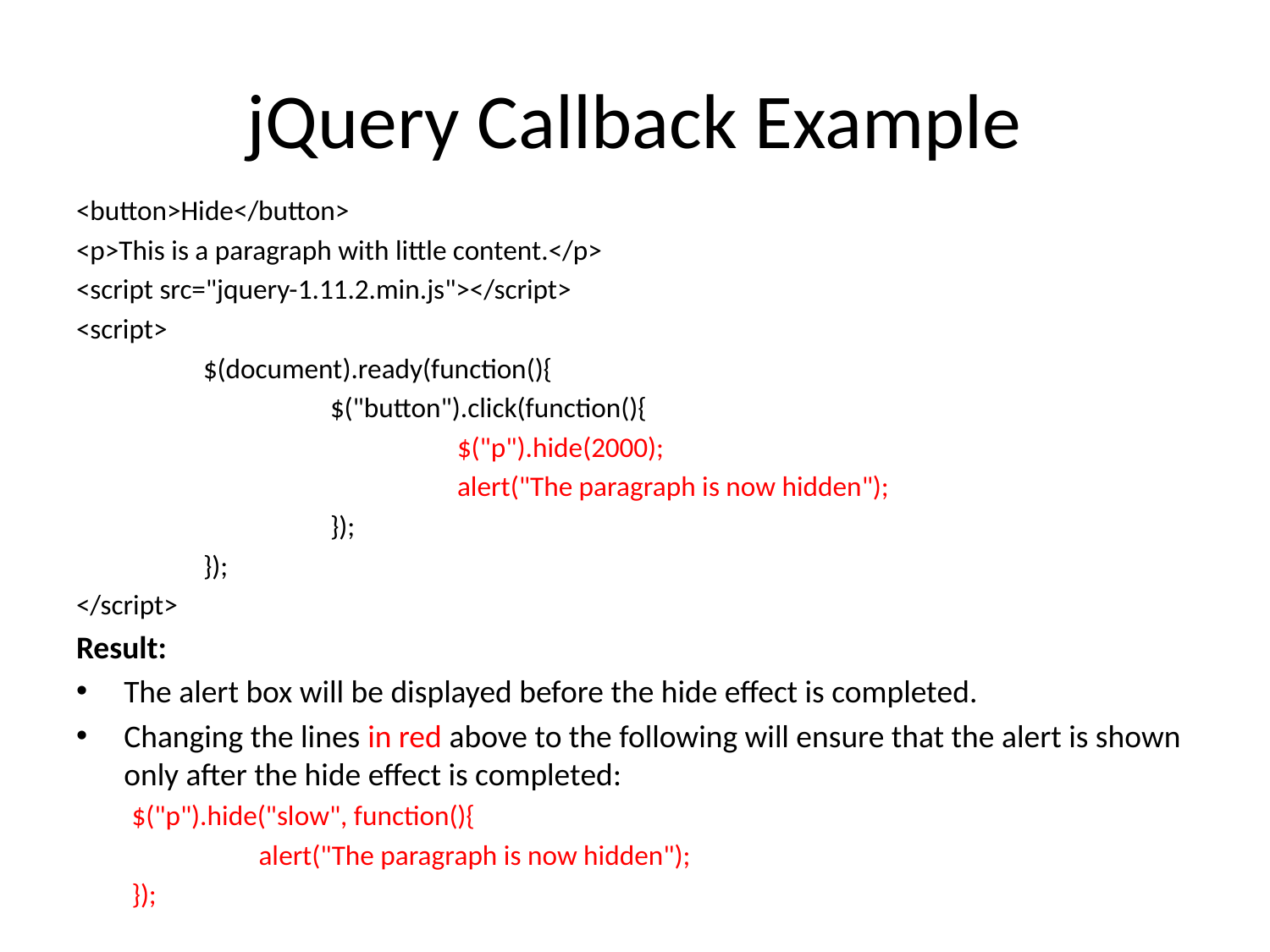

# jQuery Callback Example
<button>Hide</button>
<p>This is a paragraph with little content.</p>
<script src="jquery-1.11.2.min.js"></script>
<script>
	$(document).ready(function(){
		$("button").click(function(){
			$("p").hide(2000);
			alert("The paragraph is now hidden");
		});
	});
</script>
Result:
The alert box will be displayed before the hide effect is completed.
Changing the lines in red above to the following will ensure that the alert is shown only after the hide effect is completed:
$("p").hide("slow", function(){
	alert("The paragraph is now hidden");
});